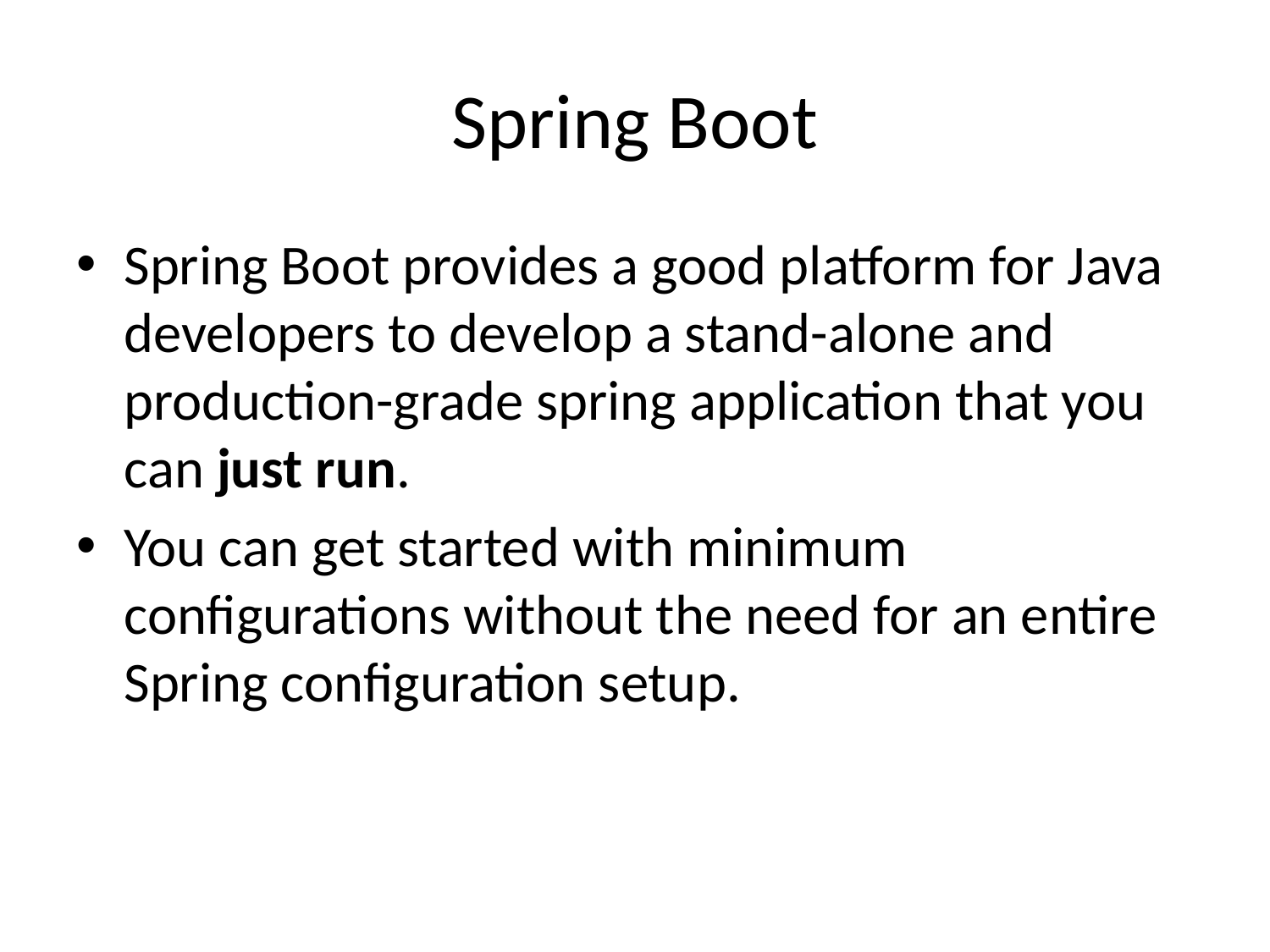

# Spring Boot
Spring Boot provides a good platform for Java developers to develop a stand-alone and production-grade spring application that you can just run.
You can get started with minimum configurations without the need for an entire Spring configuration setup.